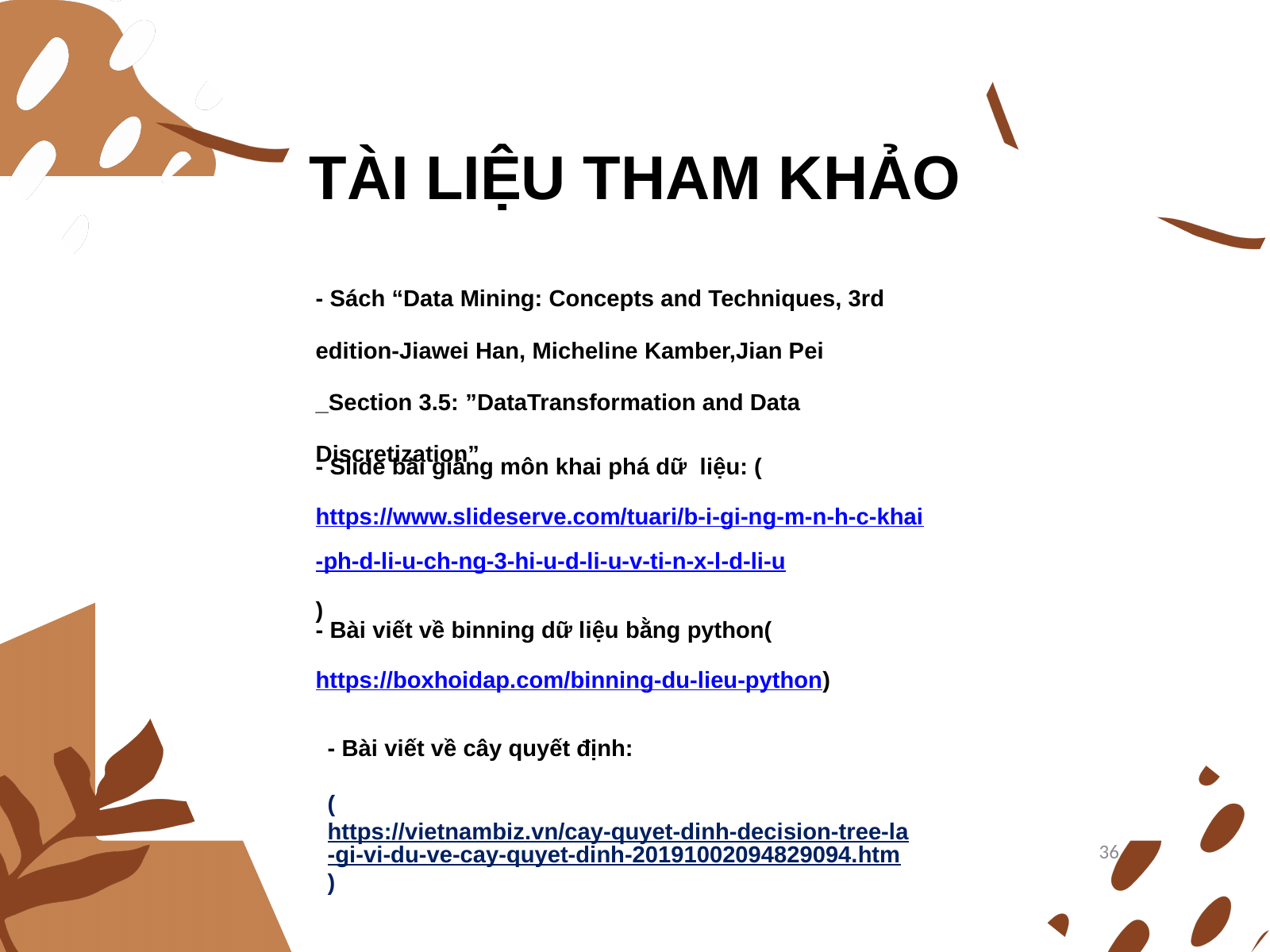

TÀI LIỆU THAM KHẢO

- Sách “Data Mining: Concepts and Techniques, 3rd edition-Jiawei Han, Micheline Kamber,Jian Pei _Section 3.5: ”DataTransformation and Data Discretization”
- Slide bài giảng môn khai phá dữ  liệu: (https://www.slideserve.com/tuari/b-i-gi-ng-m-n-h-c-khai-ph-d-li-u-ch-ng-3-hi-u-d-li-u-v-ti-n-x-l-d-li-u)

- Bài viết về binning dữ liệu bằng python(https://boxhoidap.com/binning-du-lieu-python)

- Bài viết về cây quyết định:​
​
(https://vietnambiz.vn/cay-quyet-dinh-decision-tree-la-gi-vi-du-ve-cay-quyet-dinh-20191002094829094.htm)​

36